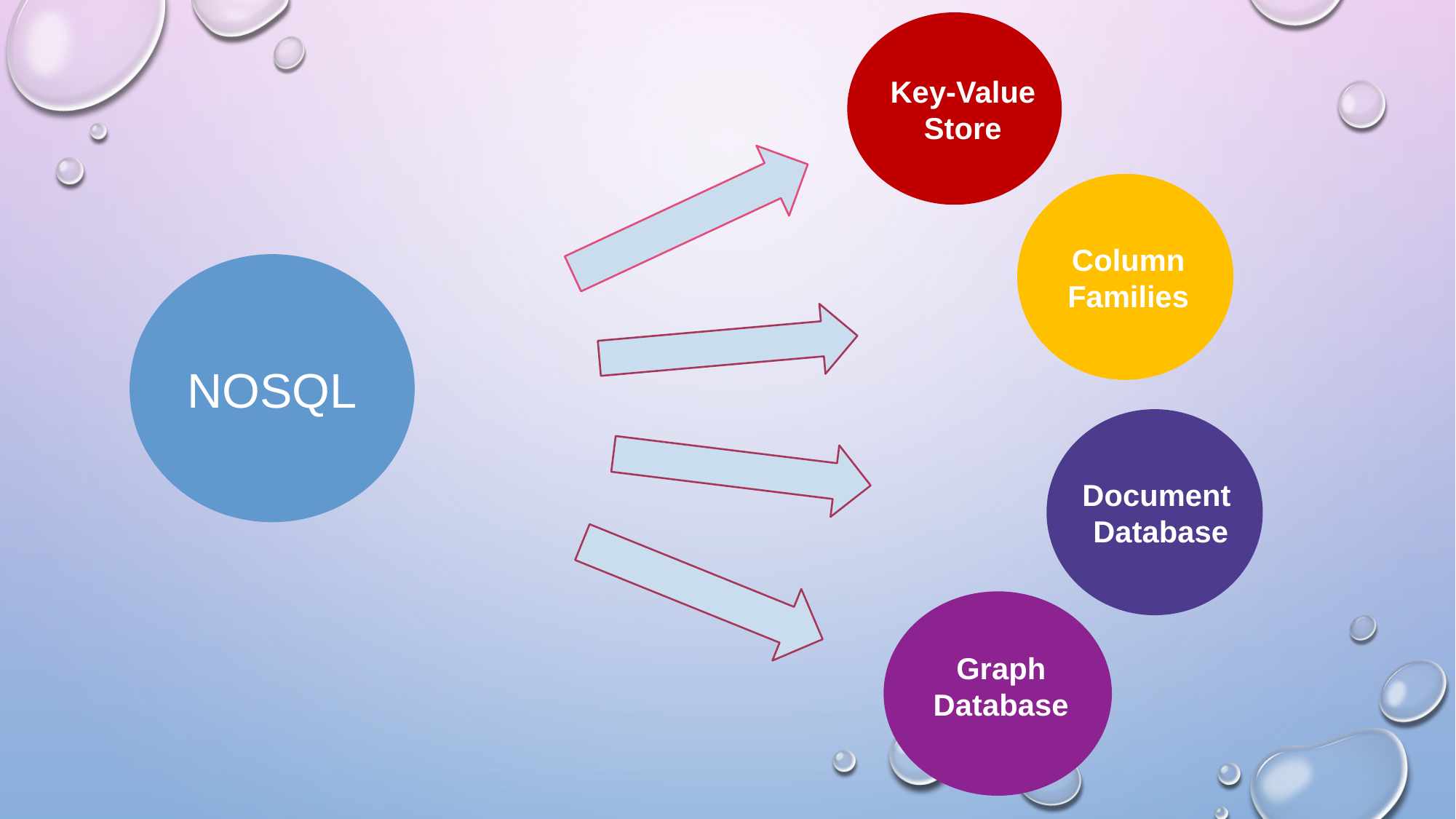

Key-Value
Store

Column
Families
NOSQL

Document
Database

Graph
Database